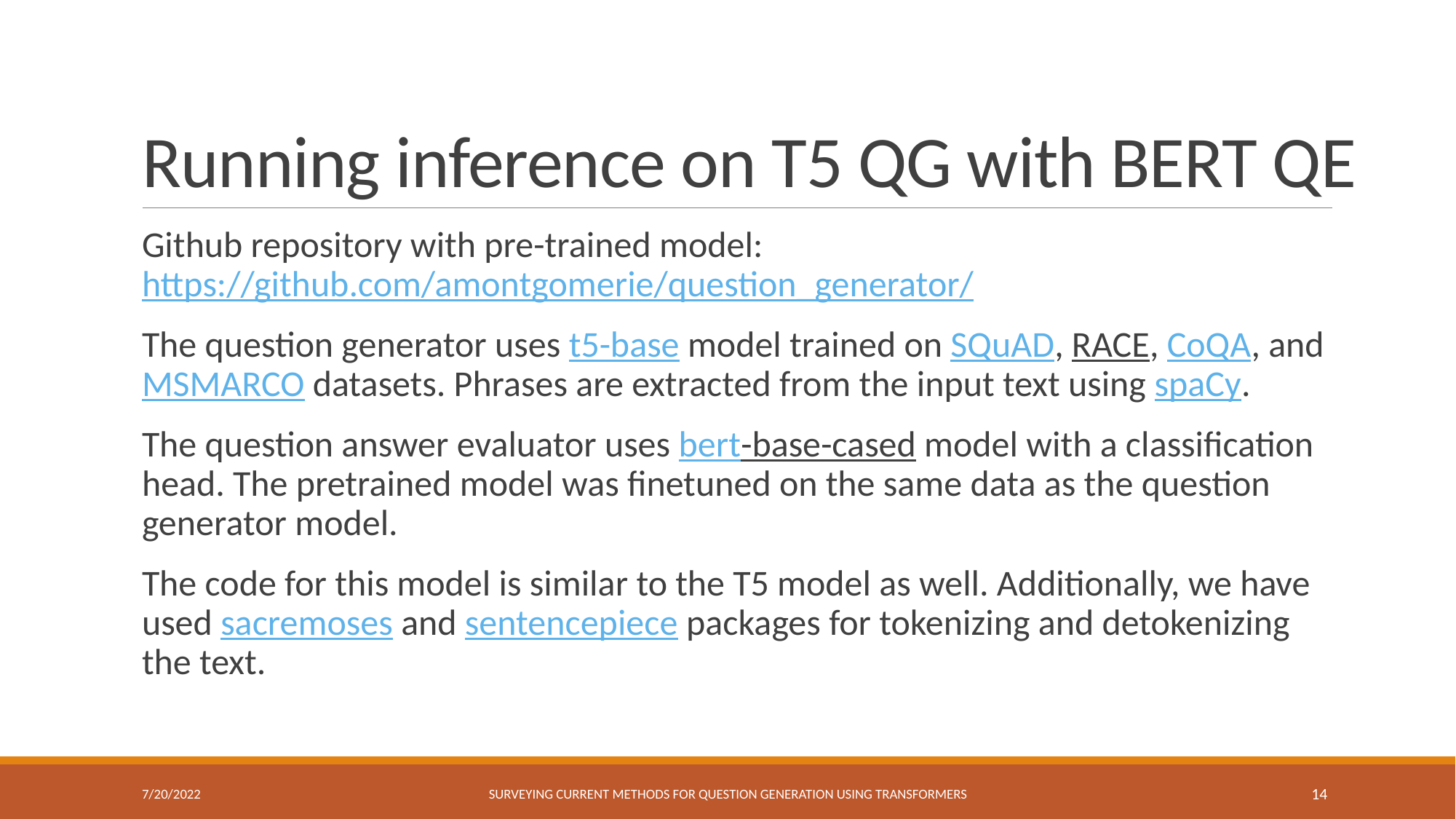

# Running inference on T5 QG with BERT QE
Github repository with pre-trained model: https://github.com/amontgomerie/question_generator/
The question generator uses t5-base model trained on SQuAD, RACE, CoQA, and MSMARCO datasets. Phrases are extracted from the input text using spaCy.
The question answer evaluator uses bert-base-cased model with a classification head. The pretrained model was finetuned on the same data as the question generator model.
The code for this model is similar to the T5 model as well. Additionally, we have used sacremoses and sentencepiece packages for tokenizing and detokenizing the text.

7/20/2022
Surveying Current Methods for Question Generation using Transformers
14